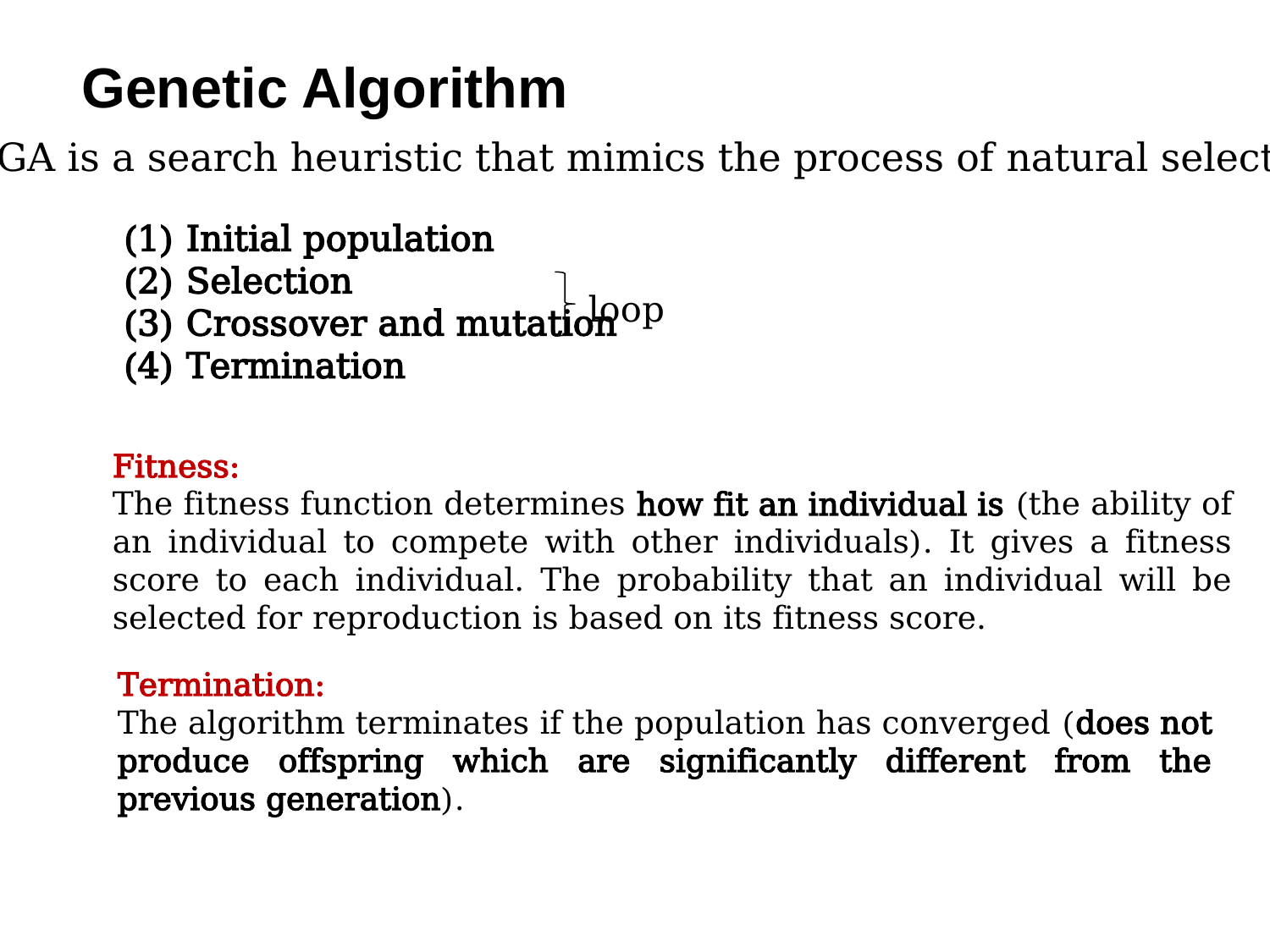

Genetic Algorithm
GA is a search heuristic that mimics the process of natural selection.
 Initial population
 Selection
 Crossover and mutation
 Termination

loop
Fitness:
The fitness function determines how fit an individual is (the ability of an individual to compete with other individuals). It gives a fitness score to each individual. The probability that an individual will be selected for reproduction is based on its fitness score.
Termination:
The algorithm terminates if the population has converged (does not produce offspring which are significantly different from the previous generation).